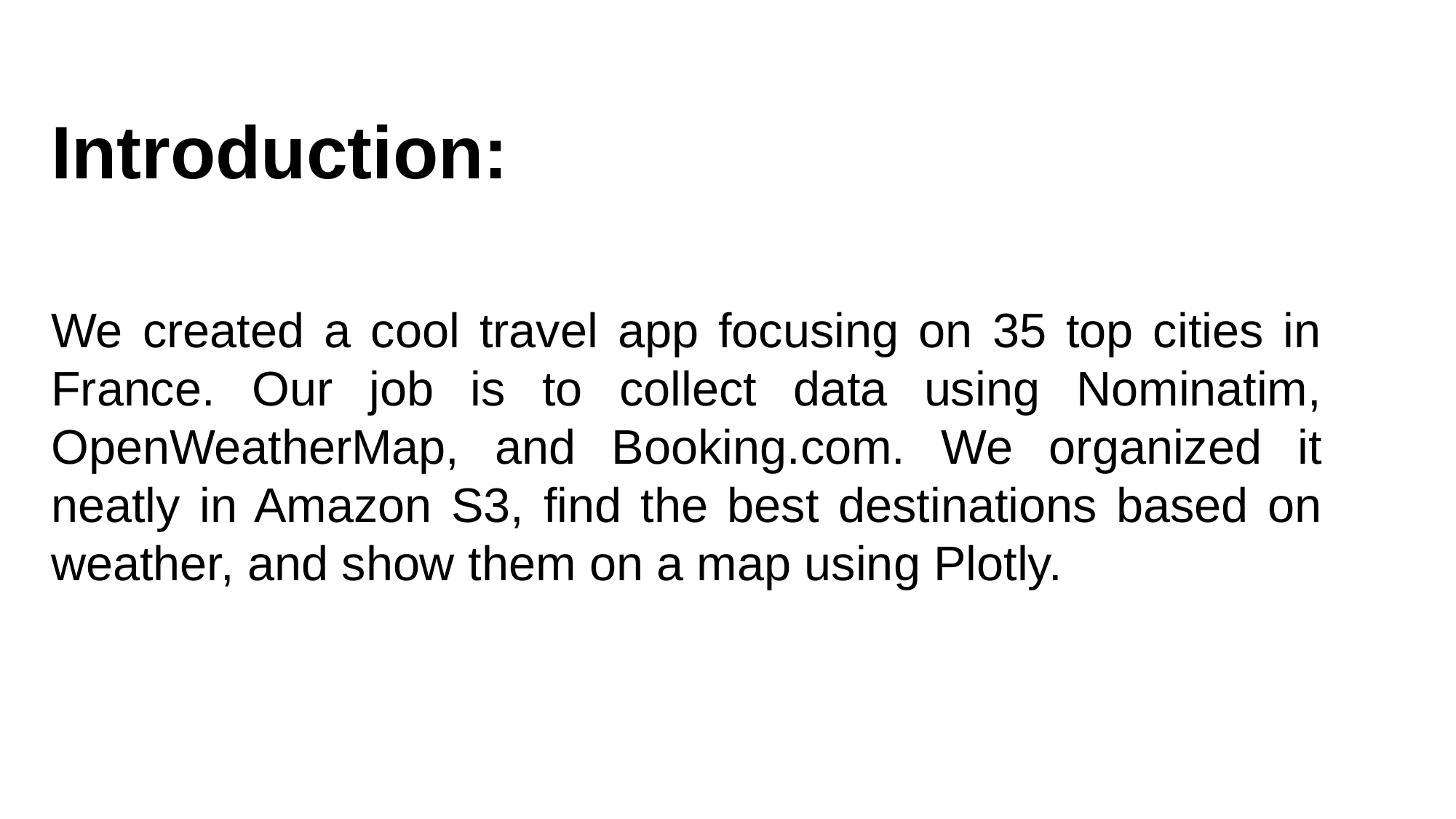

Introduction:
We created a cool travel app focusing on 35 top cities in France. Our job is to collect data using Nominatim, OpenWeatherMap, and Booking.com. We organized it neatly in Amazon S3, find the best destinations based on weather, and show them on a map using Plotly.